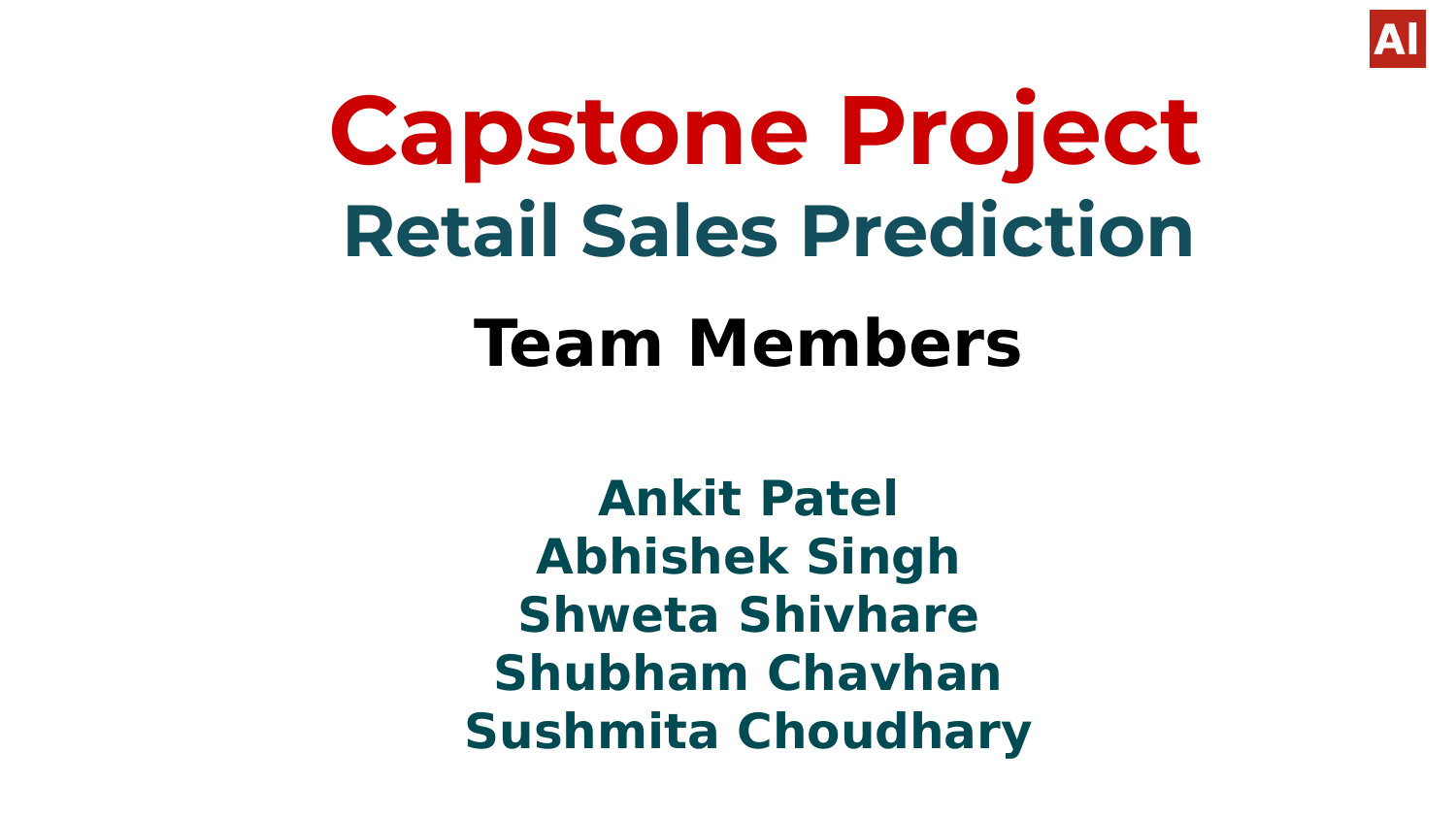

# Capstone Project
    Retail Sales Prediction

Team Members

Ankit Patel
Abhishek Singh
Shweta Shivhare
Shubham Chavhan
Sushmita Choudhary